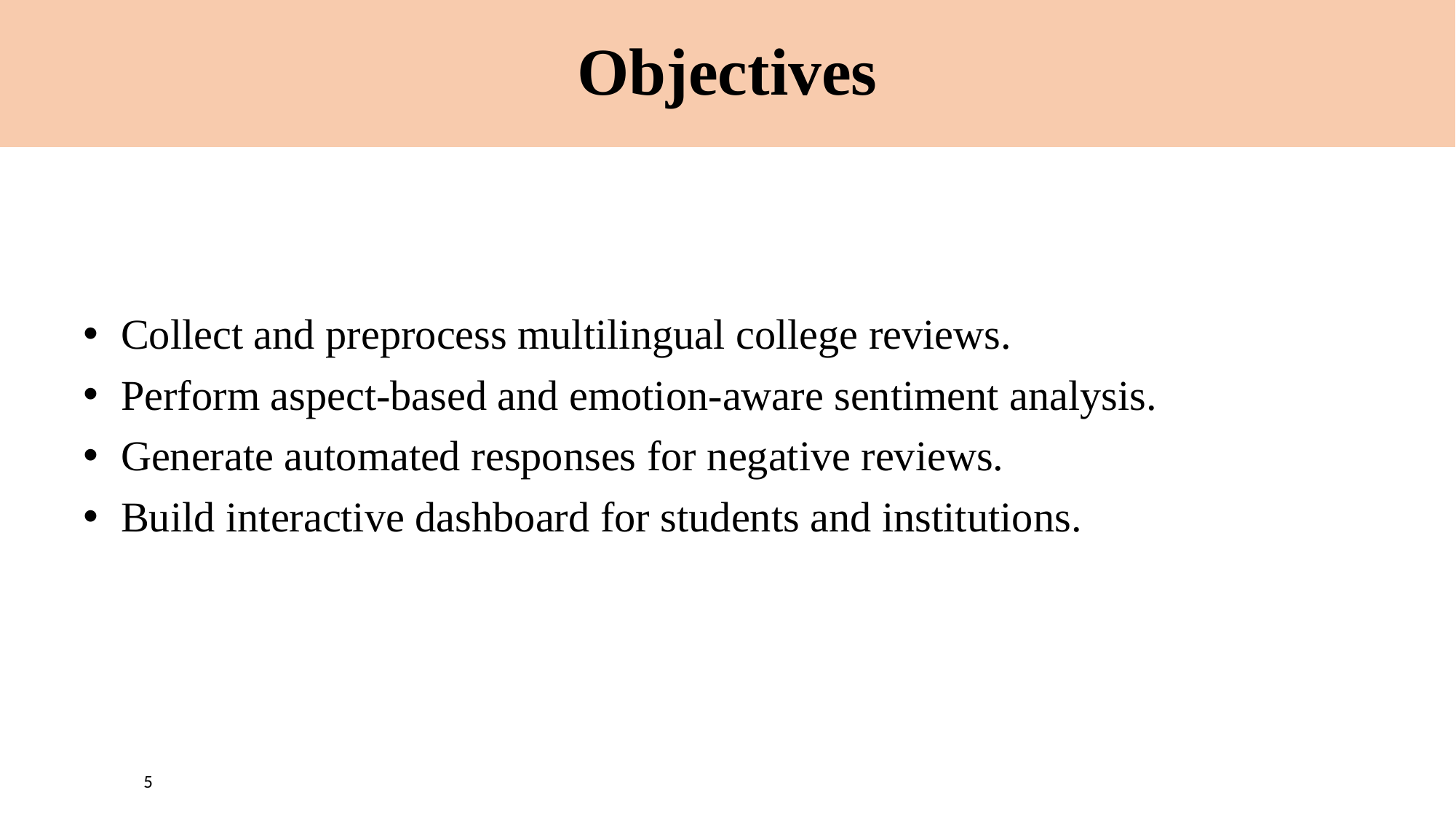

# Objectives
 Collect and preprocess multilingual college reviews.
 Perform aspect-based and emotion-aware sentiment analysis.
 Generate automated responses for negative reviews.
 Build interactive dashboard for students and institutions.

5